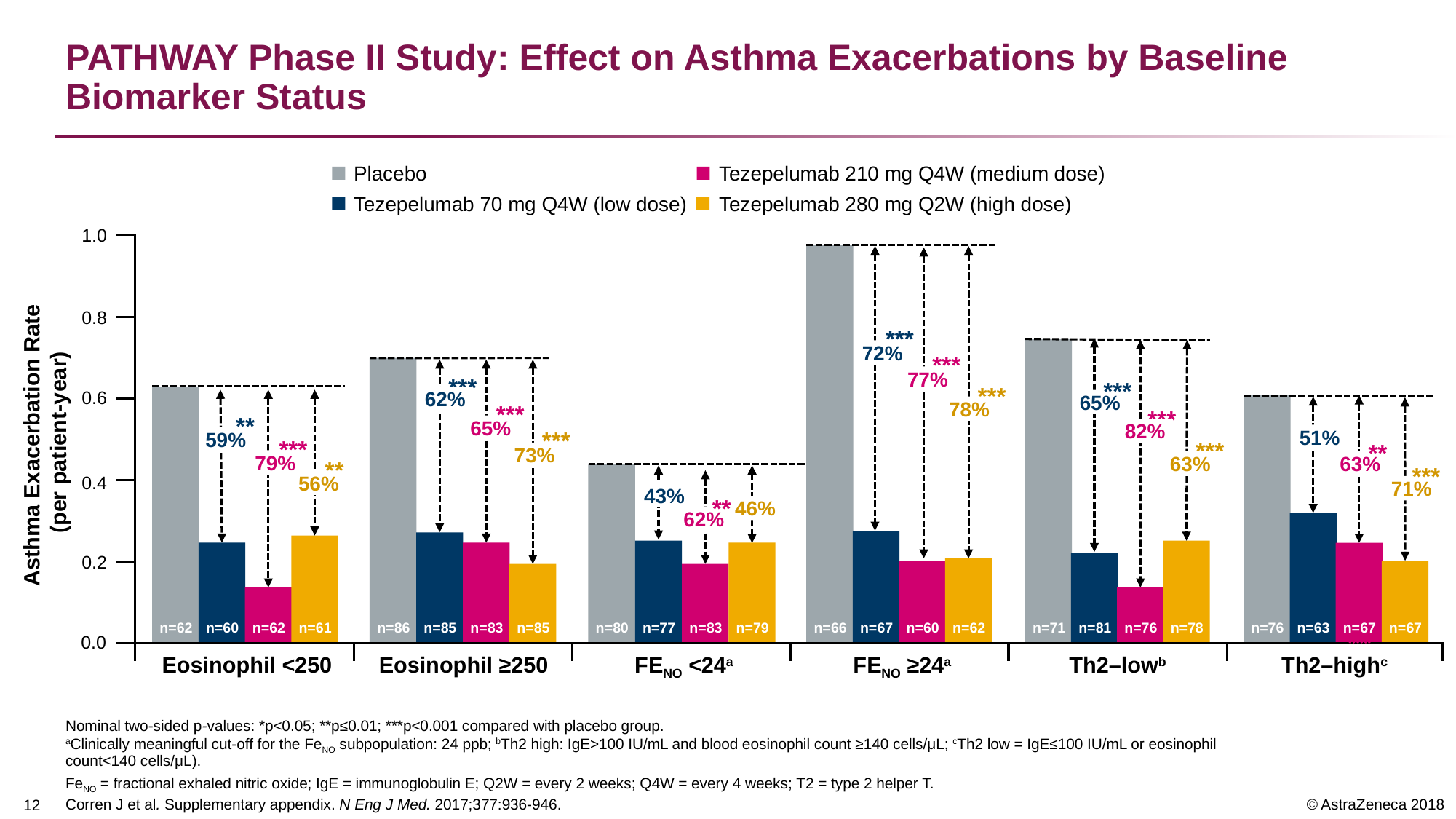

# PATHWAY Phase II Study: Effect on Asthma Exacerbations by Baseline Biomarker Status
Placebo
Tezepelumab 70 mg Q4W (low dose)
Tezepelumab 210 mg Q4W (medium dose)
Tezepelumab 280 mg Q2W (high dose)

1.0

0.8
***

72%
***

77%
***
***
0.6
***
62%

65%

78%
***
***
**
Asthma Exacerbation Rate
(per patient-year)
65%
82%
51%
***
59%
***
***
**
73%
79%
63%
63%
**
***

0.4
56%
71%
43%
**
46%
62%

0.2

***

n=62
n=62
n=60
n=62
n=61
n=86
n=85
n=83
n=85
n=80
n=77
n=83
n=79
n=66
n=67
n=60
n=62
n=71
n=81
n=76
n=78
n=76
n=63
n=67
n=67
0.0
***
Eosinophil <250
Eosinophil ≥250
FeNO <24a
FeNO ≥24a
Th2–lowb
Th2–highc
Nominal two-sided p-values: *p<0.05; **p≤0.01; ***p<0.001 compared with placebo group.
aClinically meaningful cut-off for the FeNO subpopulation: 24 ppb; bTh2 high: IgE>100 IU/mL and blood eosinophil count ≥140 cells/μL; cTh2 low = IgE≤100 IU/mL or eosinophil count<140 cells/μL).
FeNO = fractional exhaled nitric oxide; IgE = immunoglobulin E; Q2W = every 2 weeks; Q4W = every 4 weeks; T2 = type 2 helper T.
Corren J et al. Supplementary appendix. N Eng J Med. 2017;377:936-946.
12